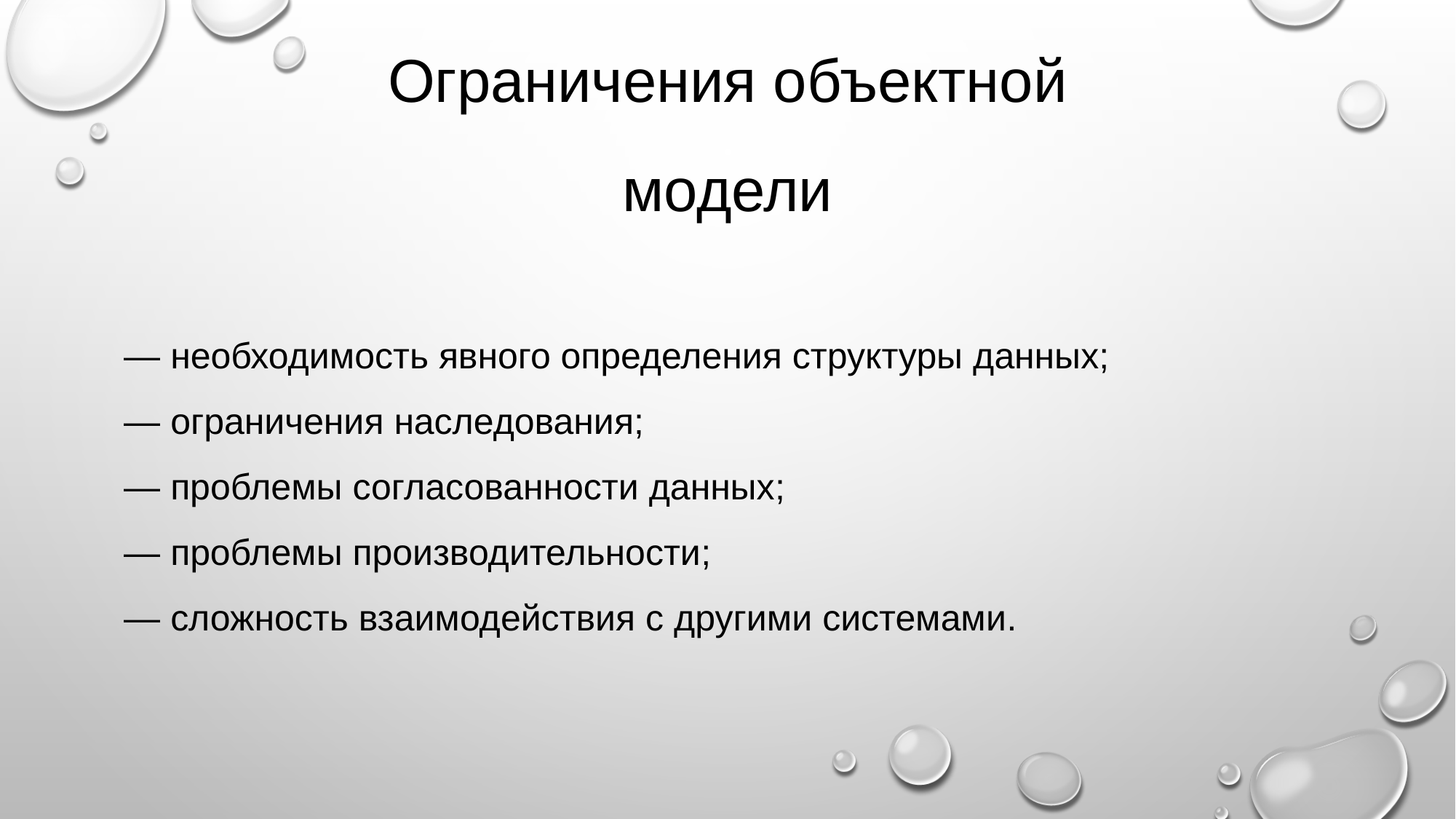

Ограничения объектной модели
— необходимость явного определения структуры данных;
— ограничения наследования;
— проблемы согласованности данных;
— проблемы производительности;
— сложность взаимодействия с другими системами.